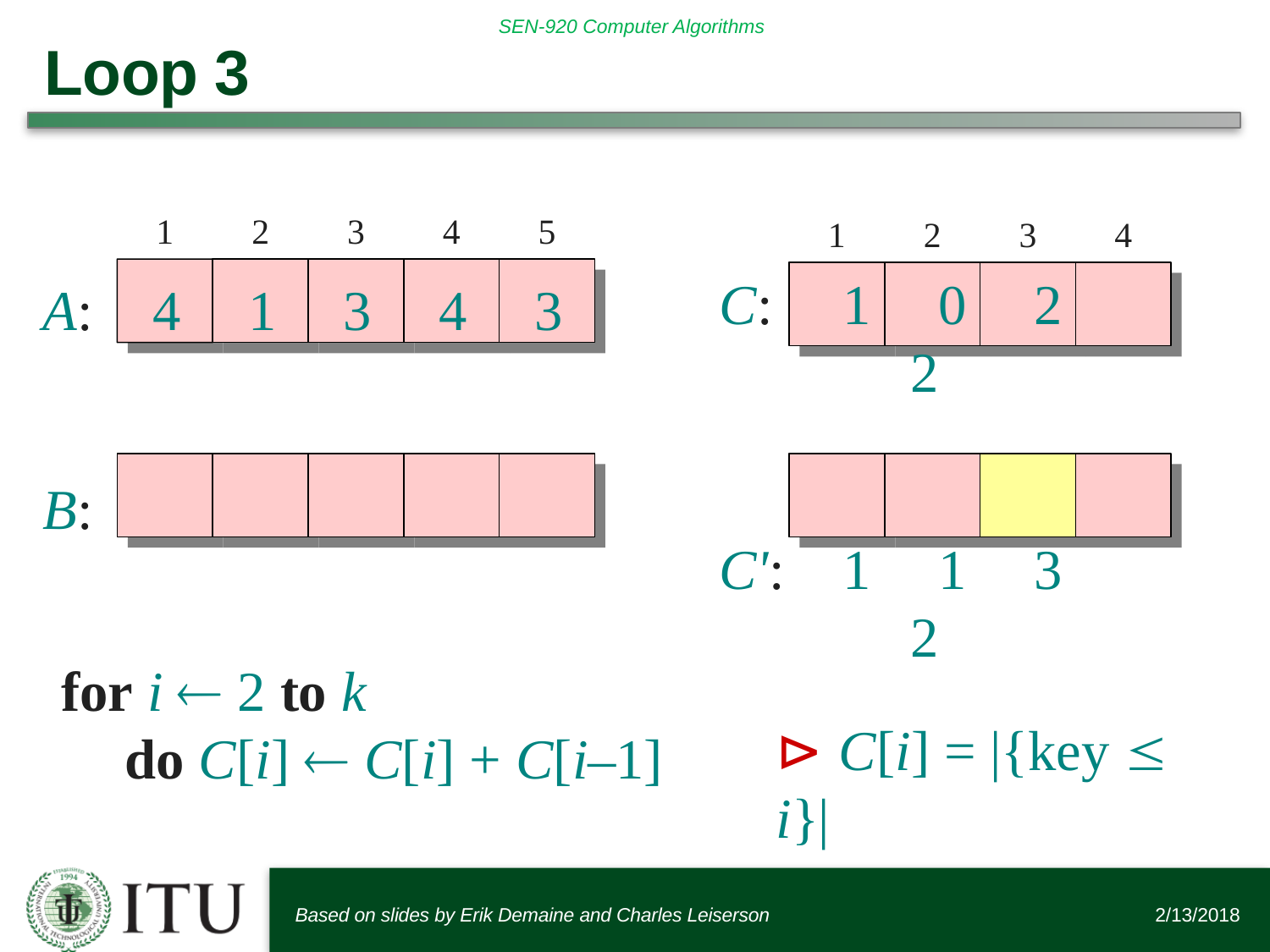

# Loop 3

1
2
3
4
5
1
2
3
4

C:	1	0	2	2

C':	1	1	3	2

A:	4	1	3	4	3

B:

for i ← 2 to k
do C[i] ← C[i] + C[i–1]

1

1

3

2

⊳ C[i] = |{key ≤ i}|
Based on slides by Erik Demaine and Charles Leiserson
2/13/2018